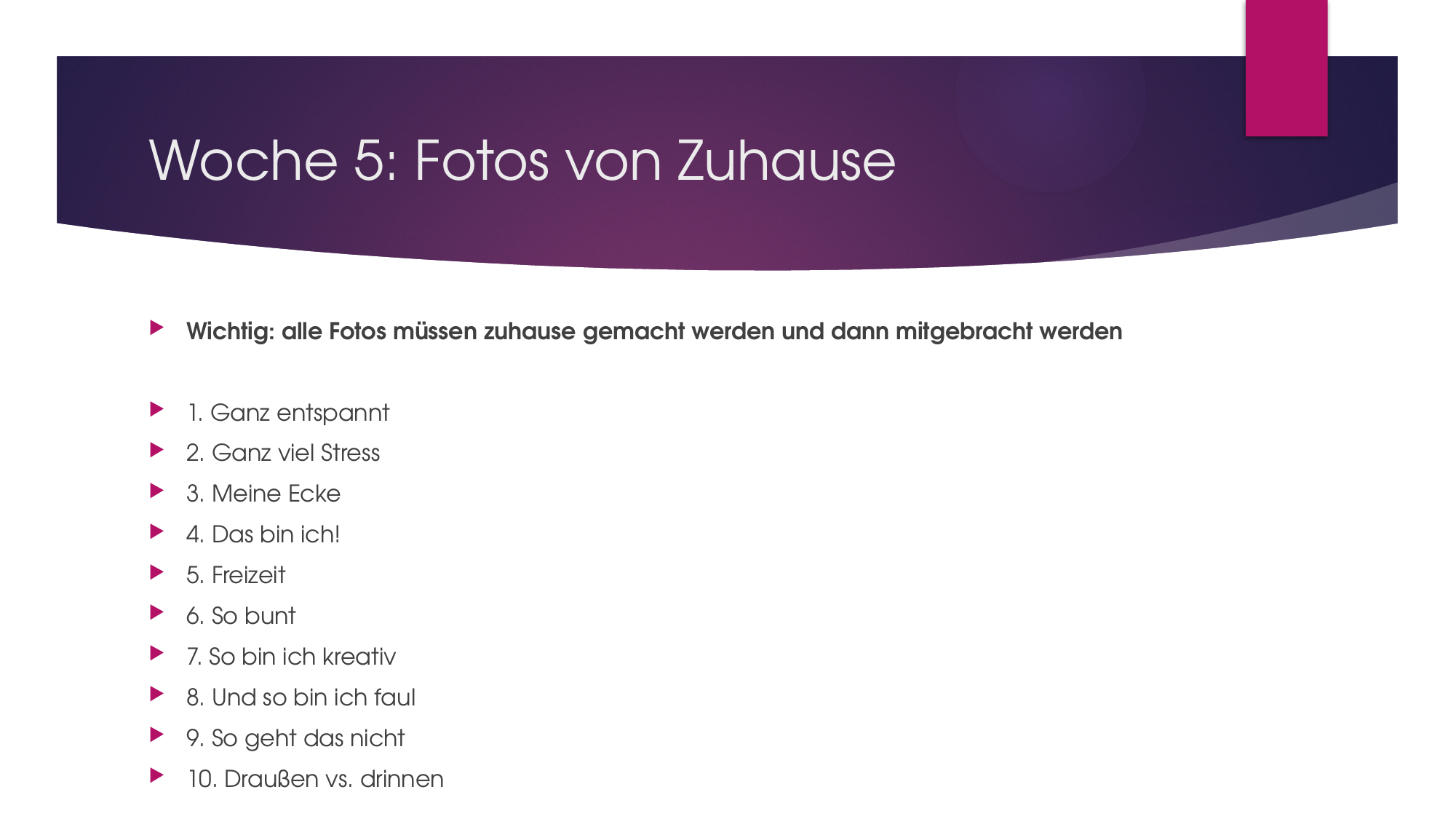

# Woche 5: Fotos von Zuhause
Wichtig: alle Fotos müssen zuhause gemacht werden und dann mitgebracht werden

1. Ganz entspannt
2. Ganz viel Stress
3. Meine Ecke
4. Das bin ich!
5. Freizeit
6. So bunt
7. So bin ich kreativ
8. Und so bin ich faul
9. So geht das nicht
10. Draußen vs. drinnen